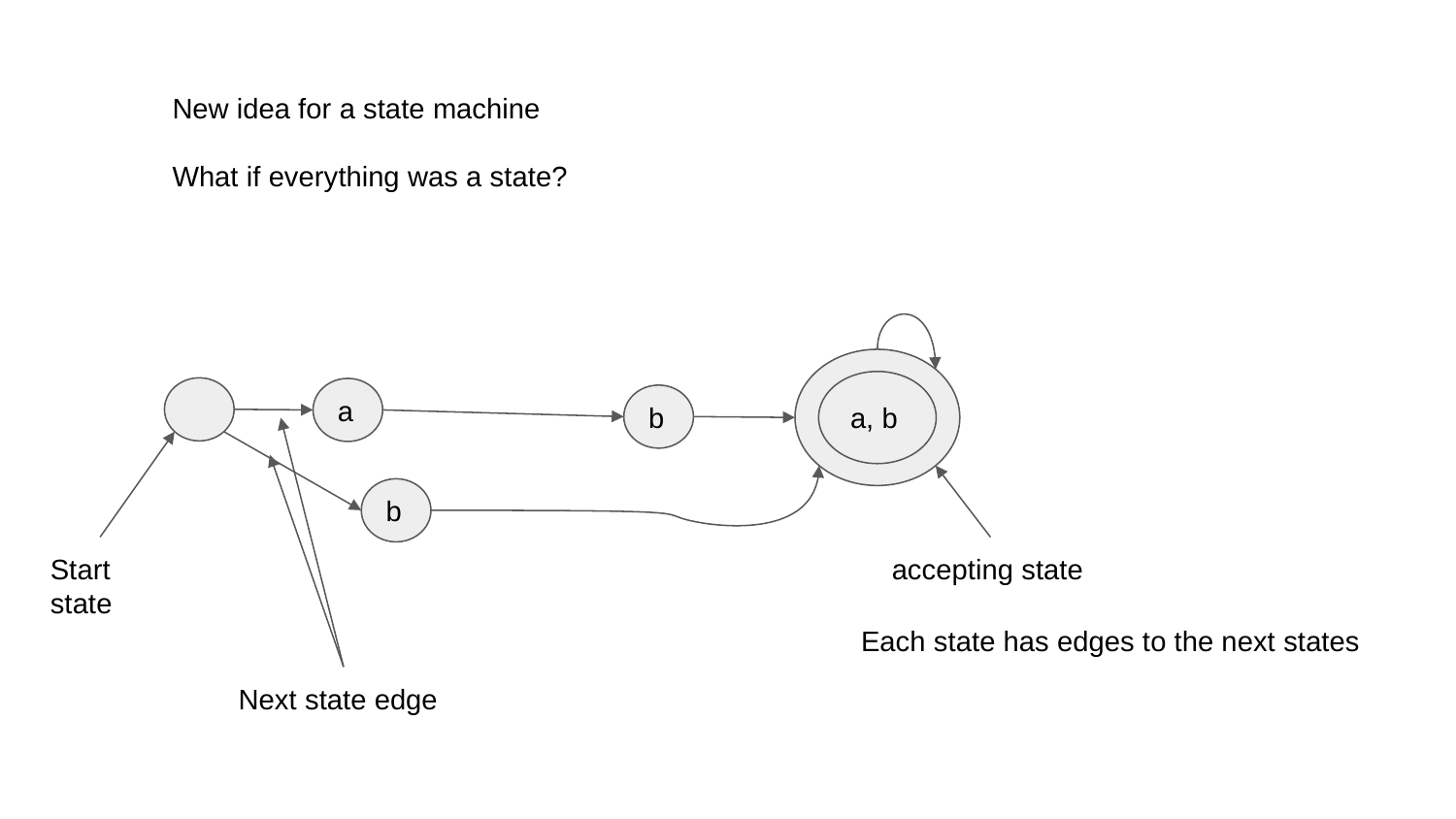

New idea for a state machine

What if everything was a state?

a, b

a
b
b
Start state
accepting state
Each state has edges to the next states
Next state edge